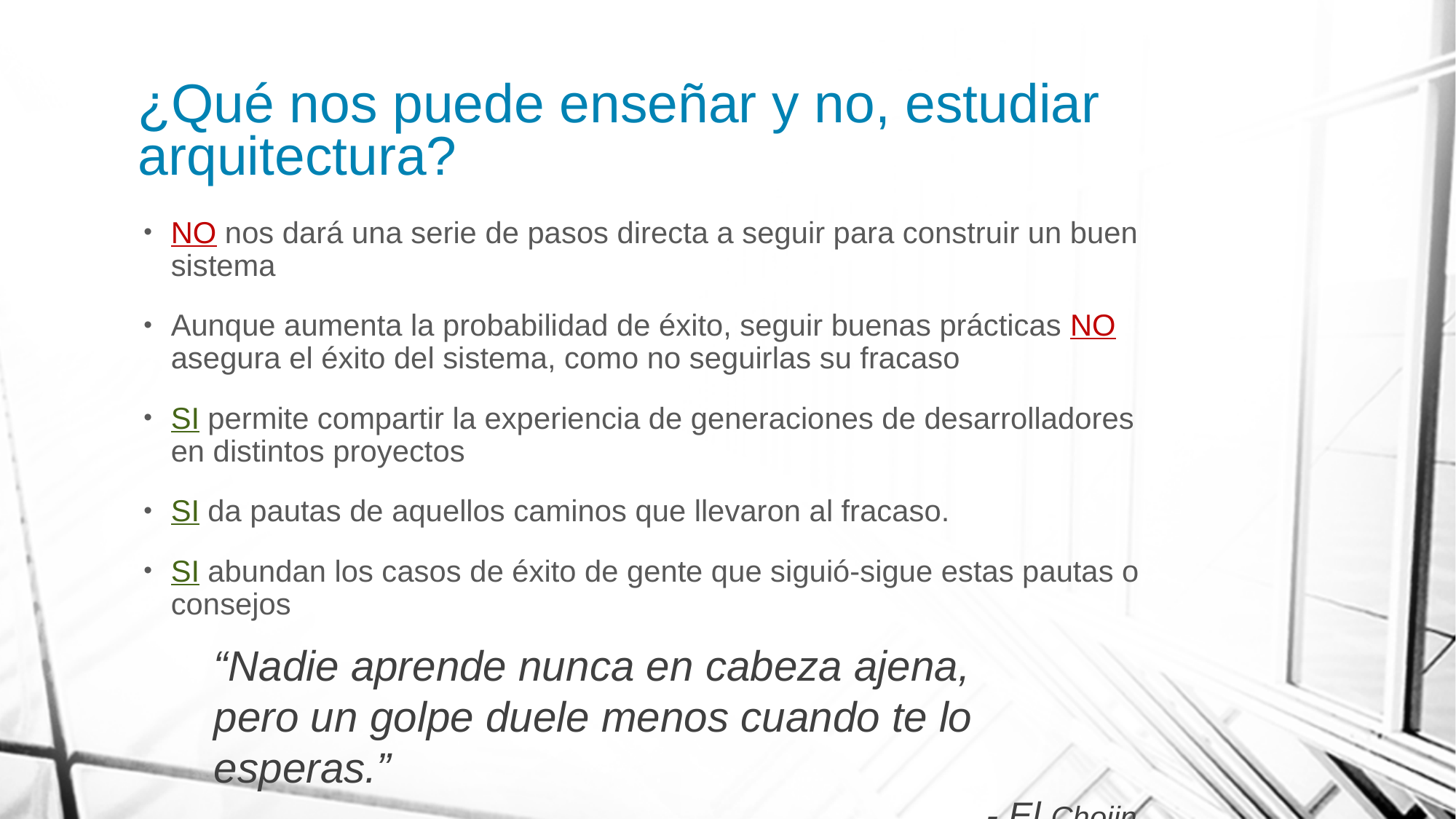

# ¿Qué nos puede enseñar y no, estudiar arquitectura?
NO nos dará una serie de pasos directa a seguir para construir un buen sistema
Aunque aumenta la probabilidad de éxito, seguir buenas prácticas NO asegura el éxito del sistema, como no seguirlas su fracaso
SI permite compartir la experiencia de generaciones de desarrolladores en distintos proyectos
SI da pautas de aquellos caminos que llevaron al fracaso.
SI abundan los casos de éxito de gente que siguió-sigue estas pautas o consejos
“Nadie aprende nunca en cabeza ajena,
pero un golpe duele menos cuando te lo esperas.”
- El Chojin